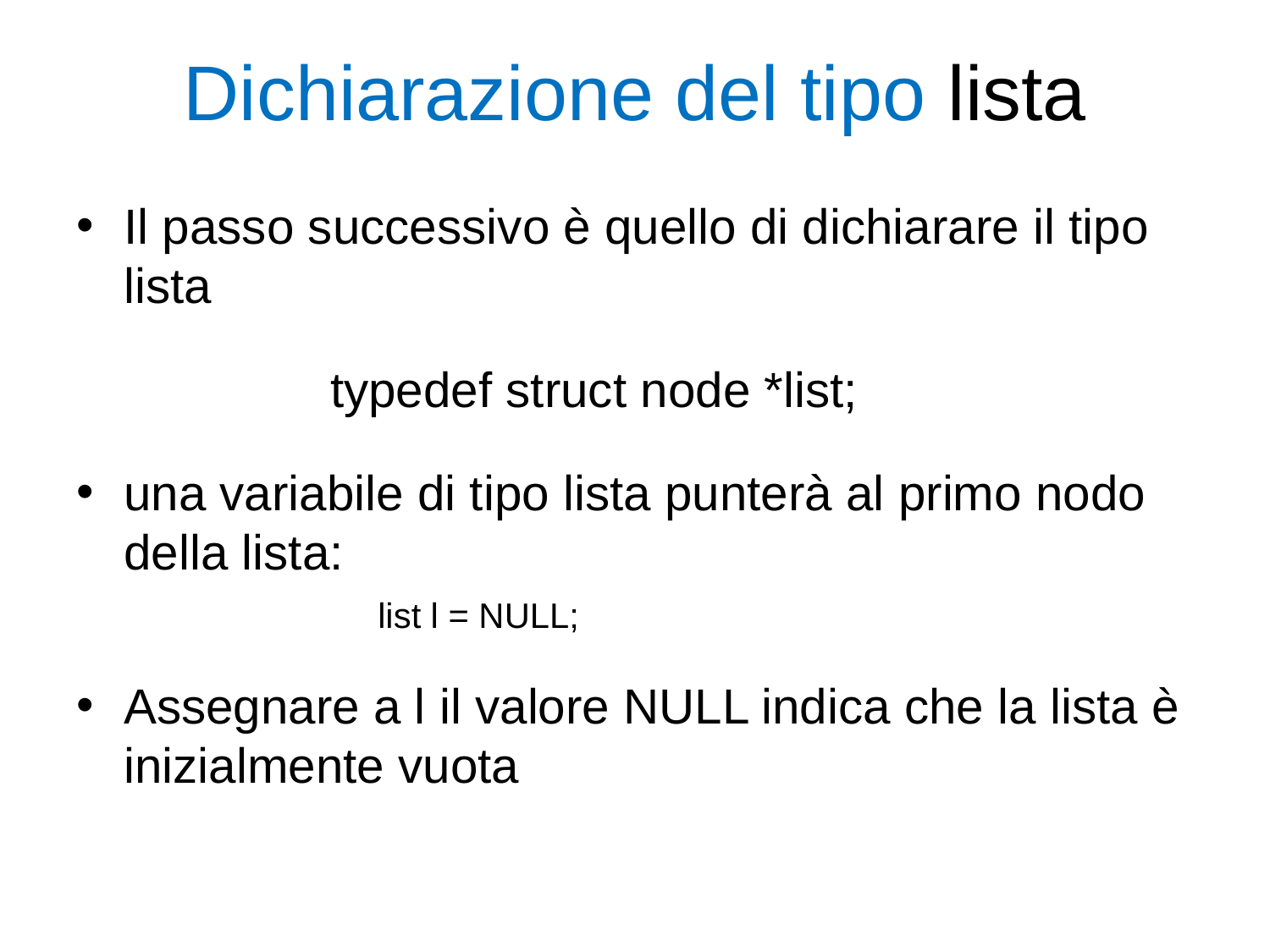

# Dichiarazione del tipo lista
Il passo successivo è quello di dichiarare il tipo lista

		typedef struct node *list;

una variabile di tipo lista punterà al primo nodo della lista:
			list l = NULL;

Assegnare a l il valore NULL indica che la lista è inizialmente vuota